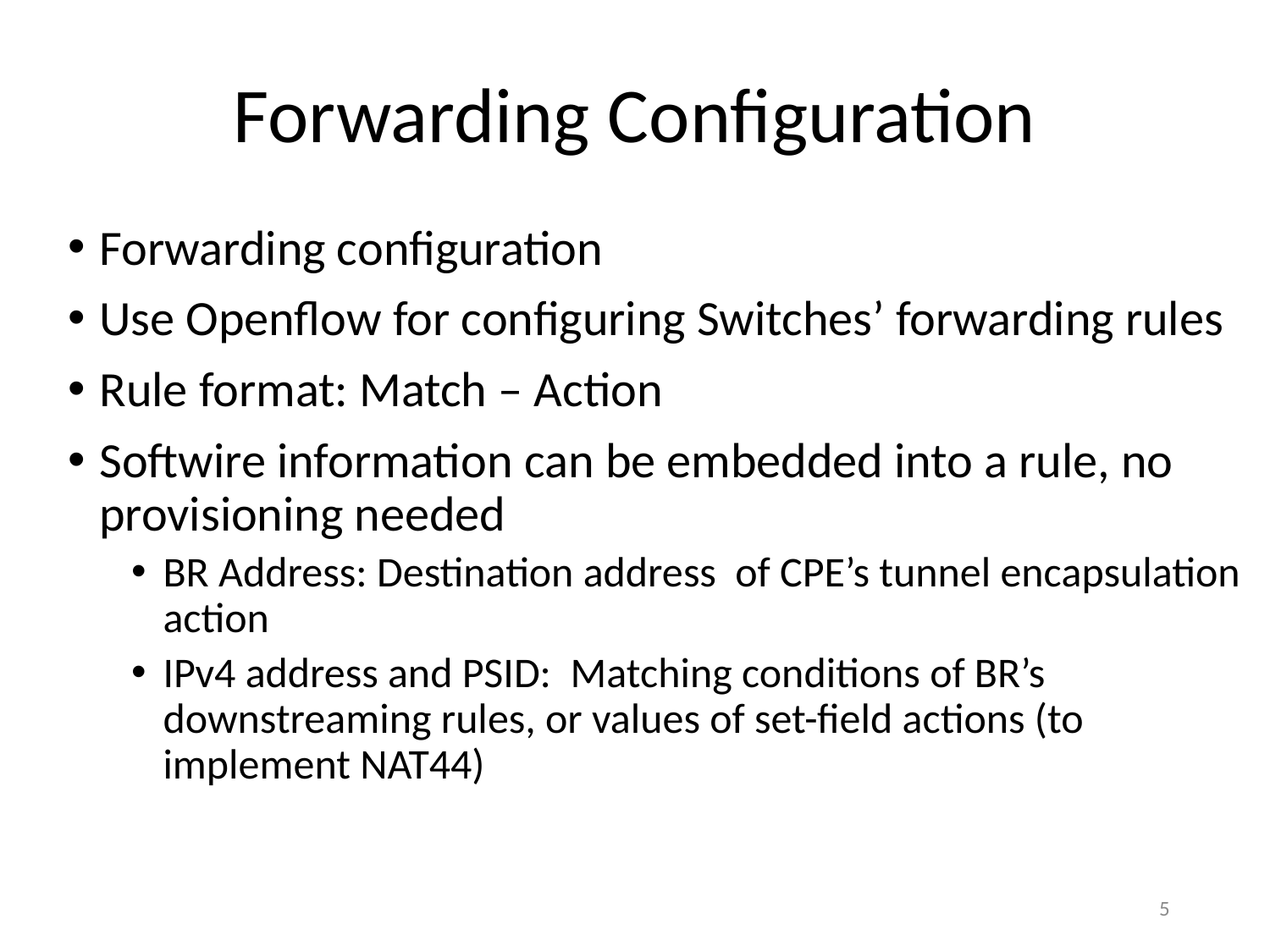

# Forwarding Configuration
Forwarding configuration
Use Openflow for configuring Switches’ forwarding rules
Rule format: Match – Action
Softwire information can be embedded into a rule, no provisioning needed
BR Address: Destination address  of CPE’s tunnel encapsulation action
IPv4 address and PSID:  Matching conditions of BR’s downstreaming rules, or values of set-field actions (to implement NAT44)
5